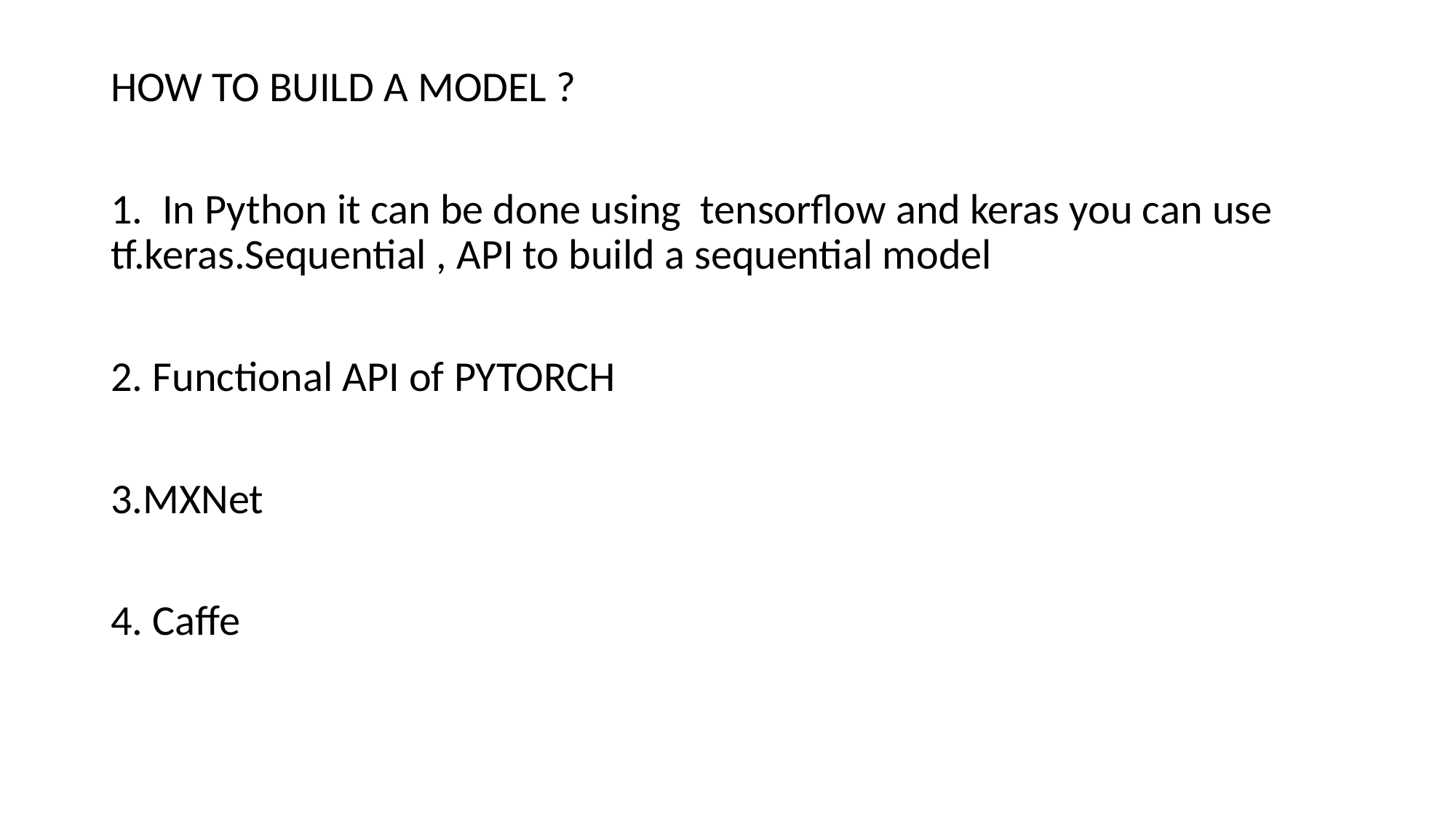

HOW TO BUILD A MODEL ?

1.  In Python it can be done using  tensorflow and keras you can use tf.keras.Sequential , API to build a sequential model

2. Functional API of PYTORCH

3.MXNet

4. Caffe